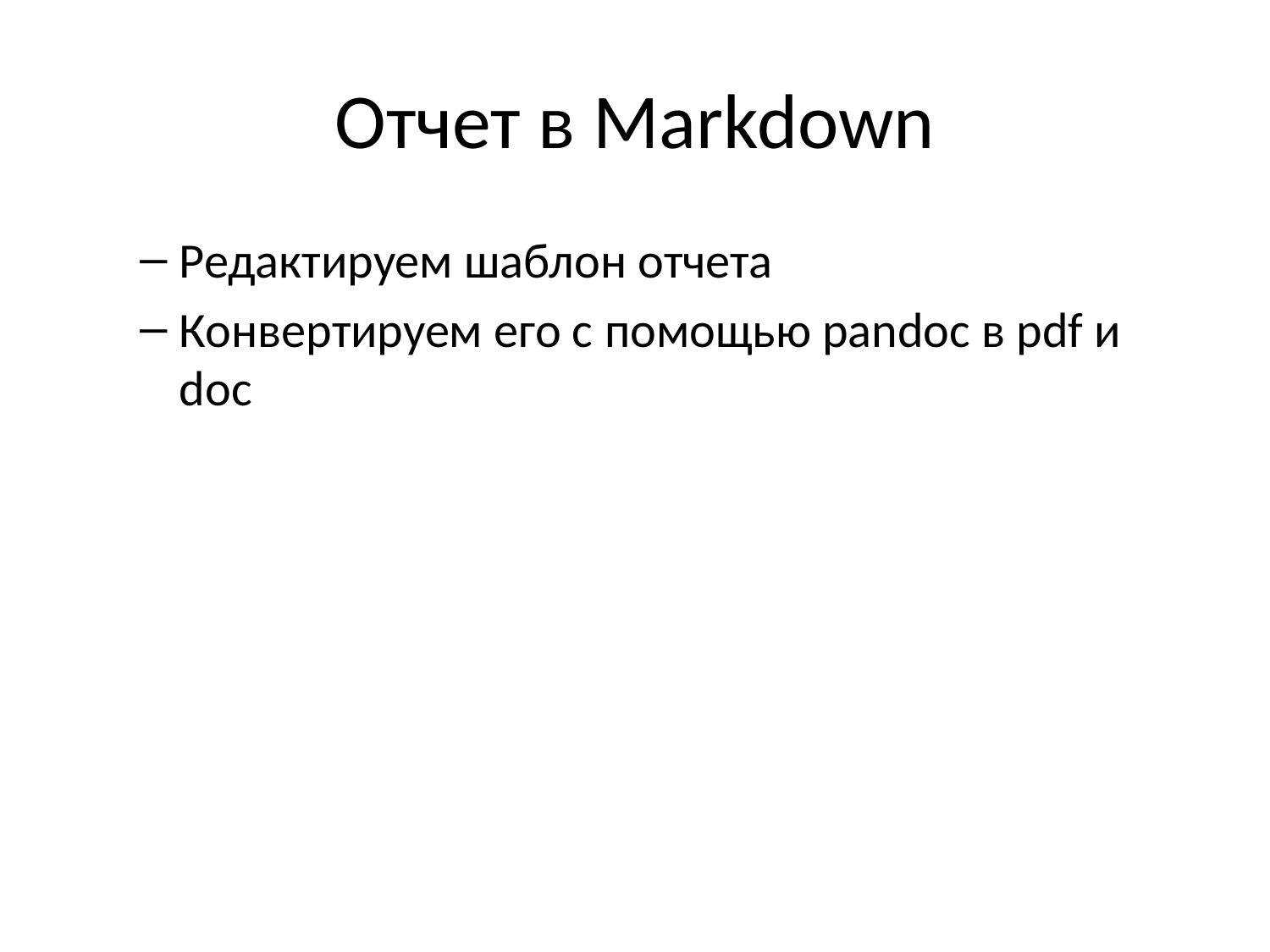

# Отчет в Markdown
Редактируем шаблон отчета
Конвертируем его с помощью pandoc в pdf и doc